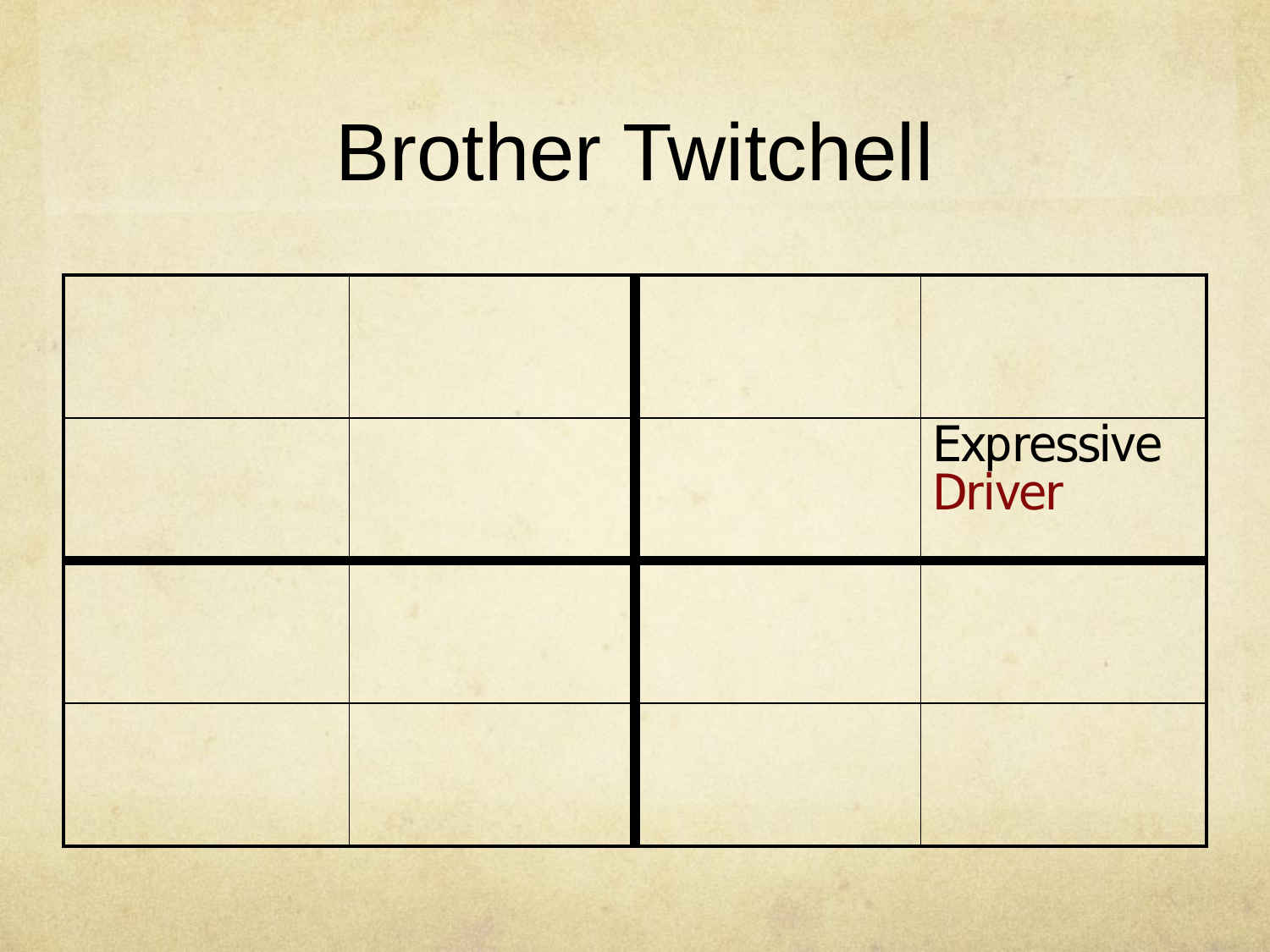

# Brother Twitchell
|  |  |  |  |
| --- | --- | --- | --- |
|  |  |  | Expressive Driver |
|  |  |  |  |
|  |  |  |  |